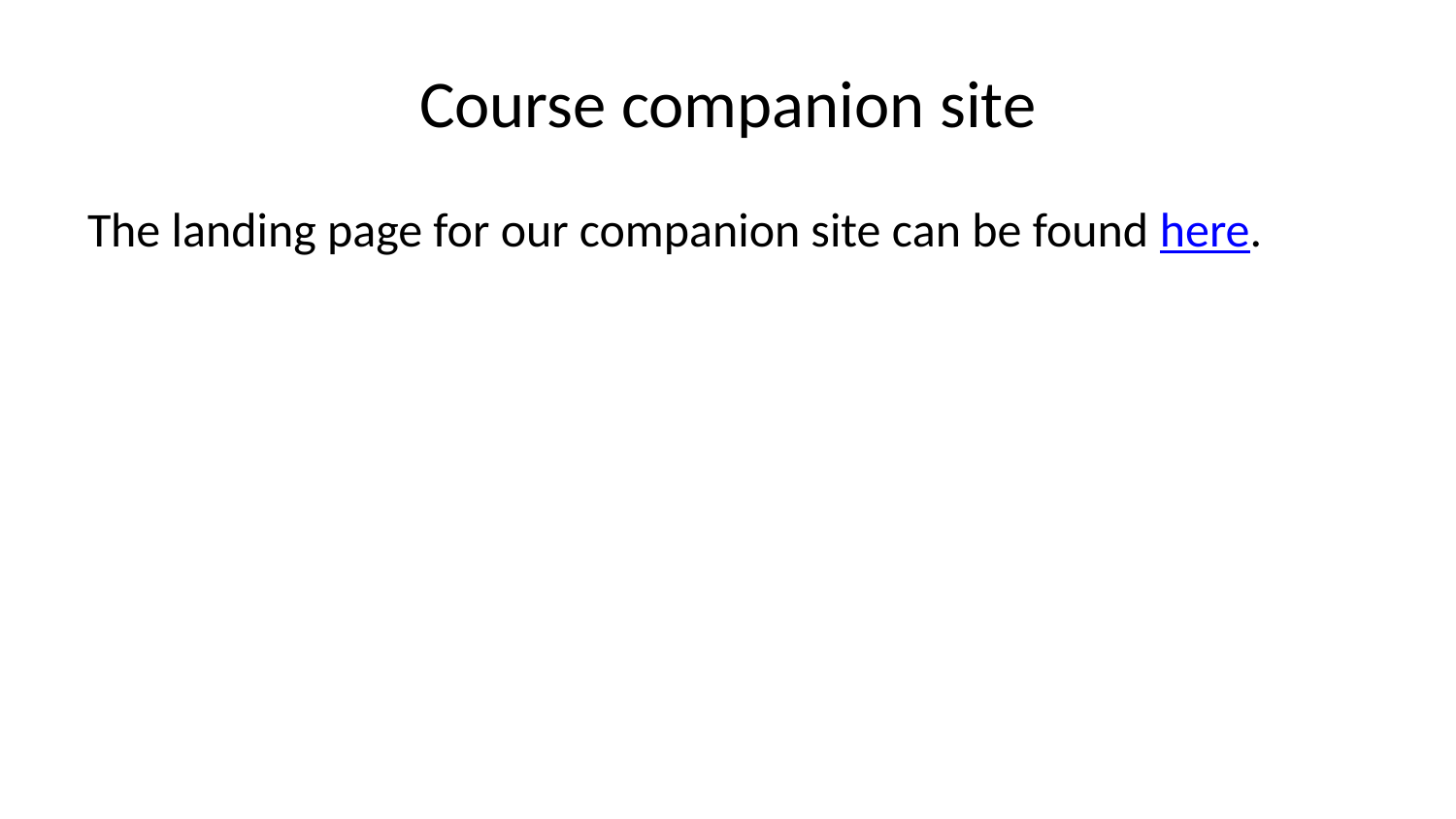

# Course companion site
The landing page for our companion site can be found here.